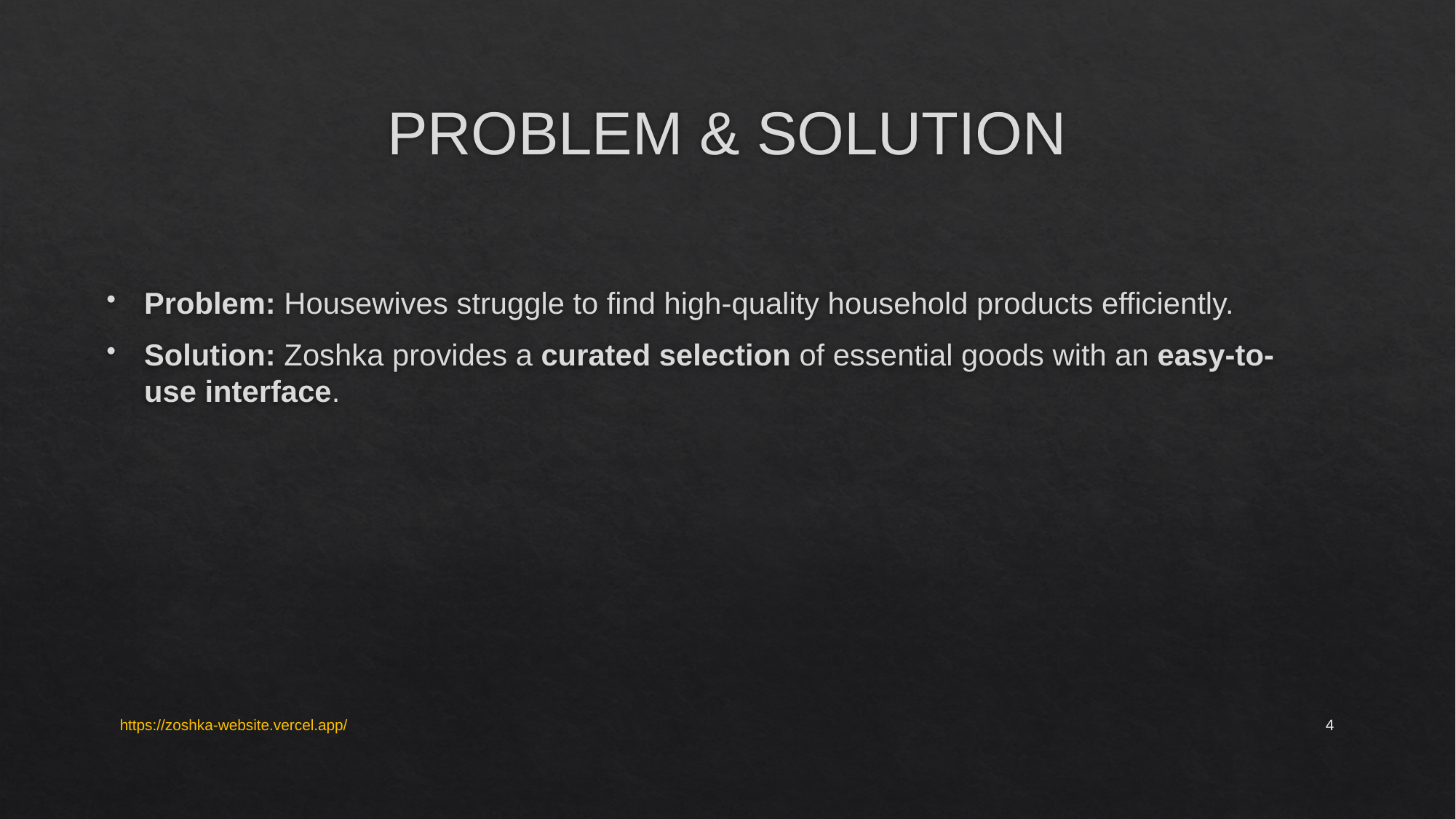

# PROBLEM & SOLUTION
Problem: Housewives struggle to find high-quality household products efficiently.
Solution: Zoshka provides a curated selection of essential goods with an easy-to-use interface.
https://zoshka-website.vercel.app/
4